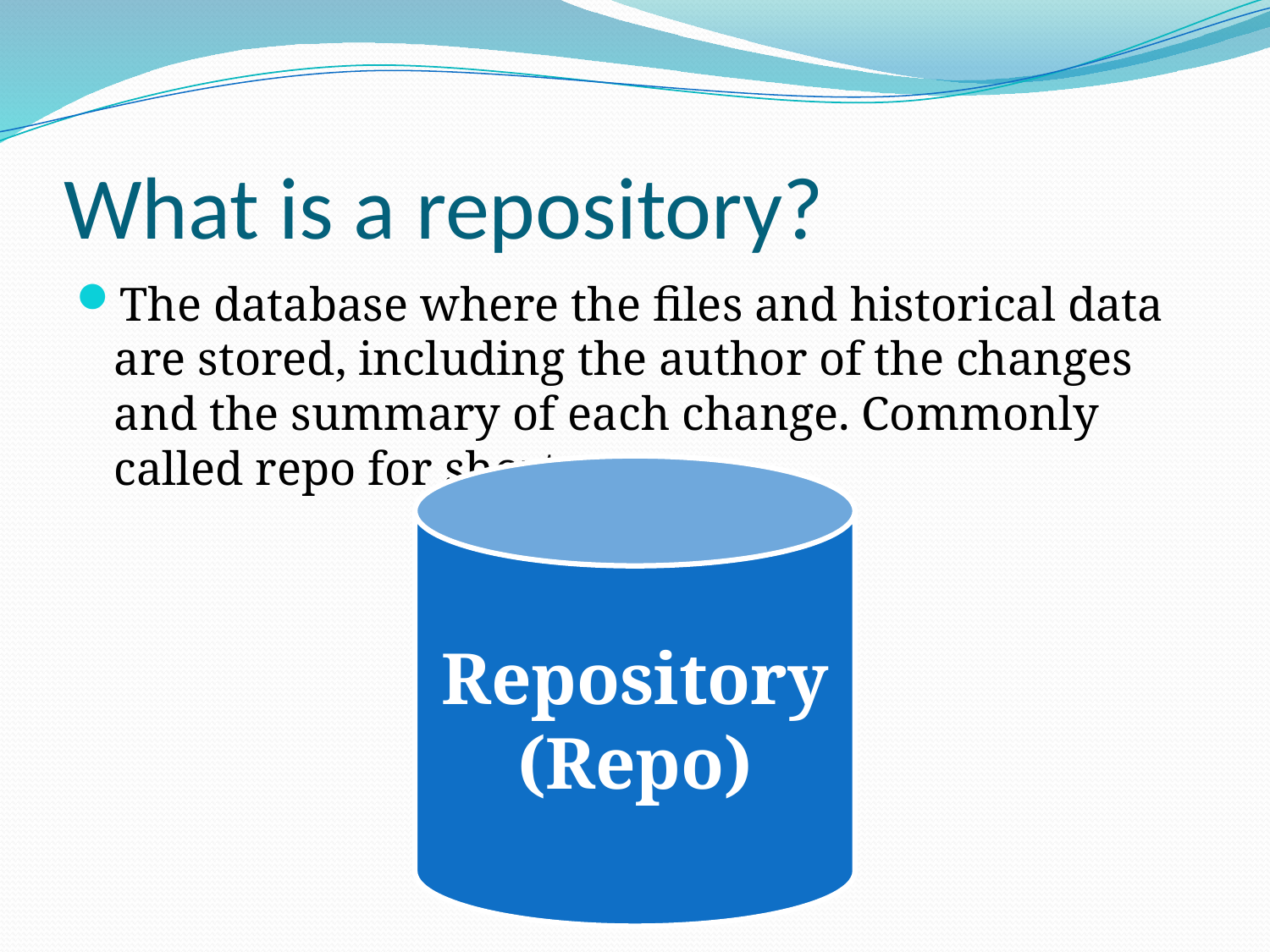

# What is a repository?
The database where the files and historical data are stored, including the author of the changes and the summary of each change. Commonly called repo for short.
Repository (Repo)